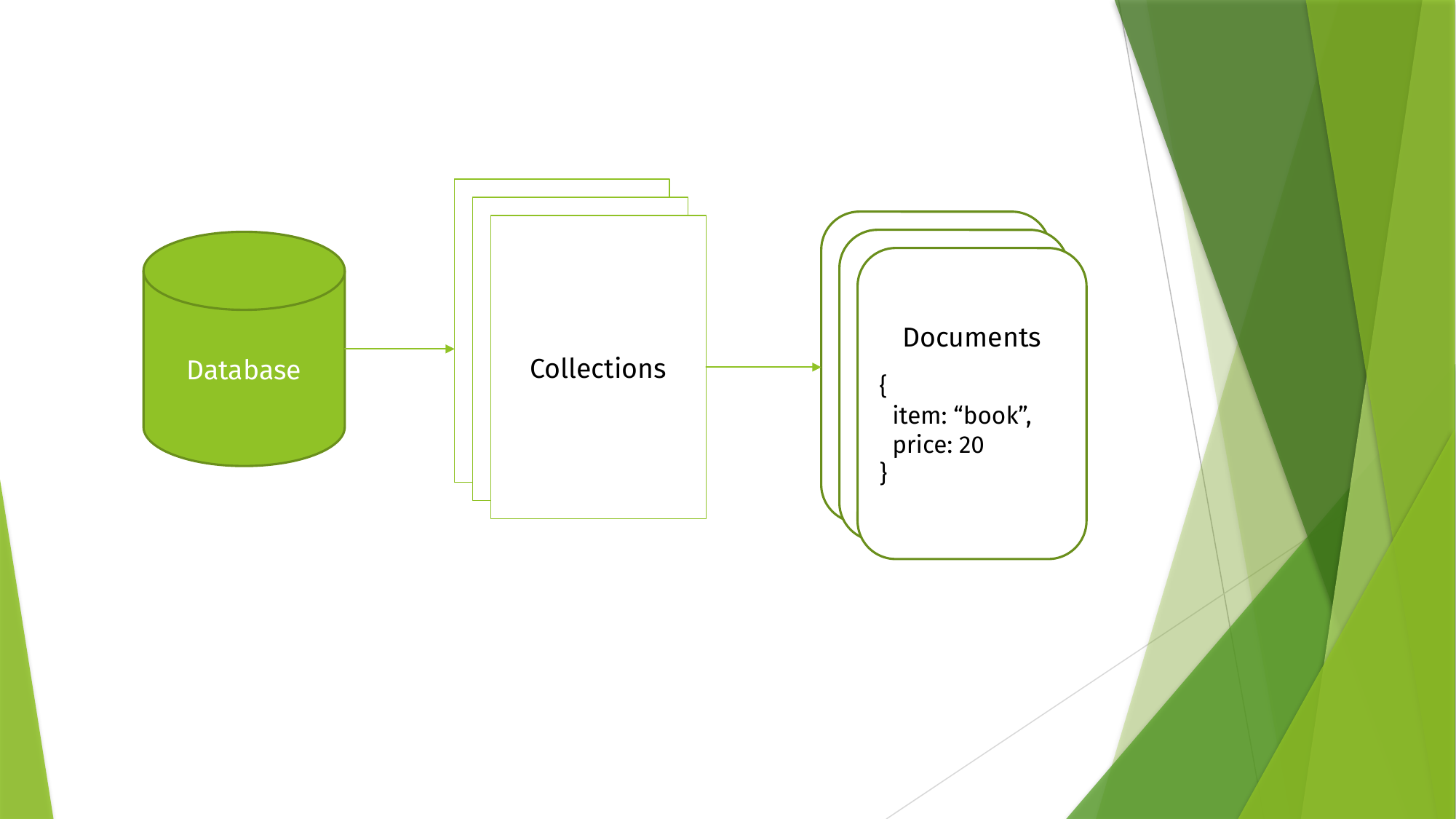

Documents
Collections
Documents
Database
Documents

{
  item: “book”,
  price: 20
}